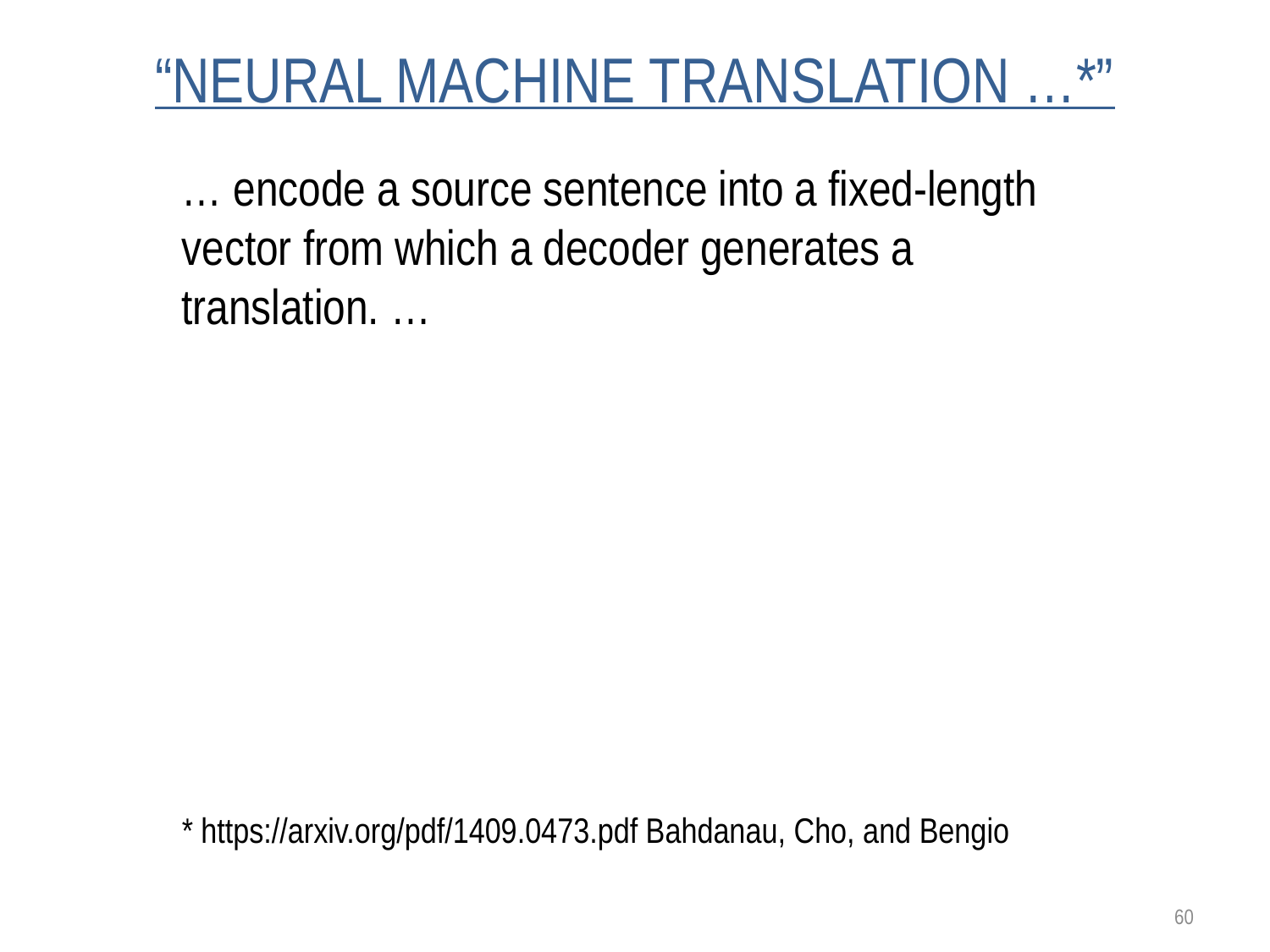

# “NEURAL MACHINE TRANSLATION …*”
… encode a source sentence into a fixed-length vector from which a decoder generates a translation. …

* https://arxiv.org/pdf/1409.0473.pdf Bahdanau, Cho, and Bengio
60